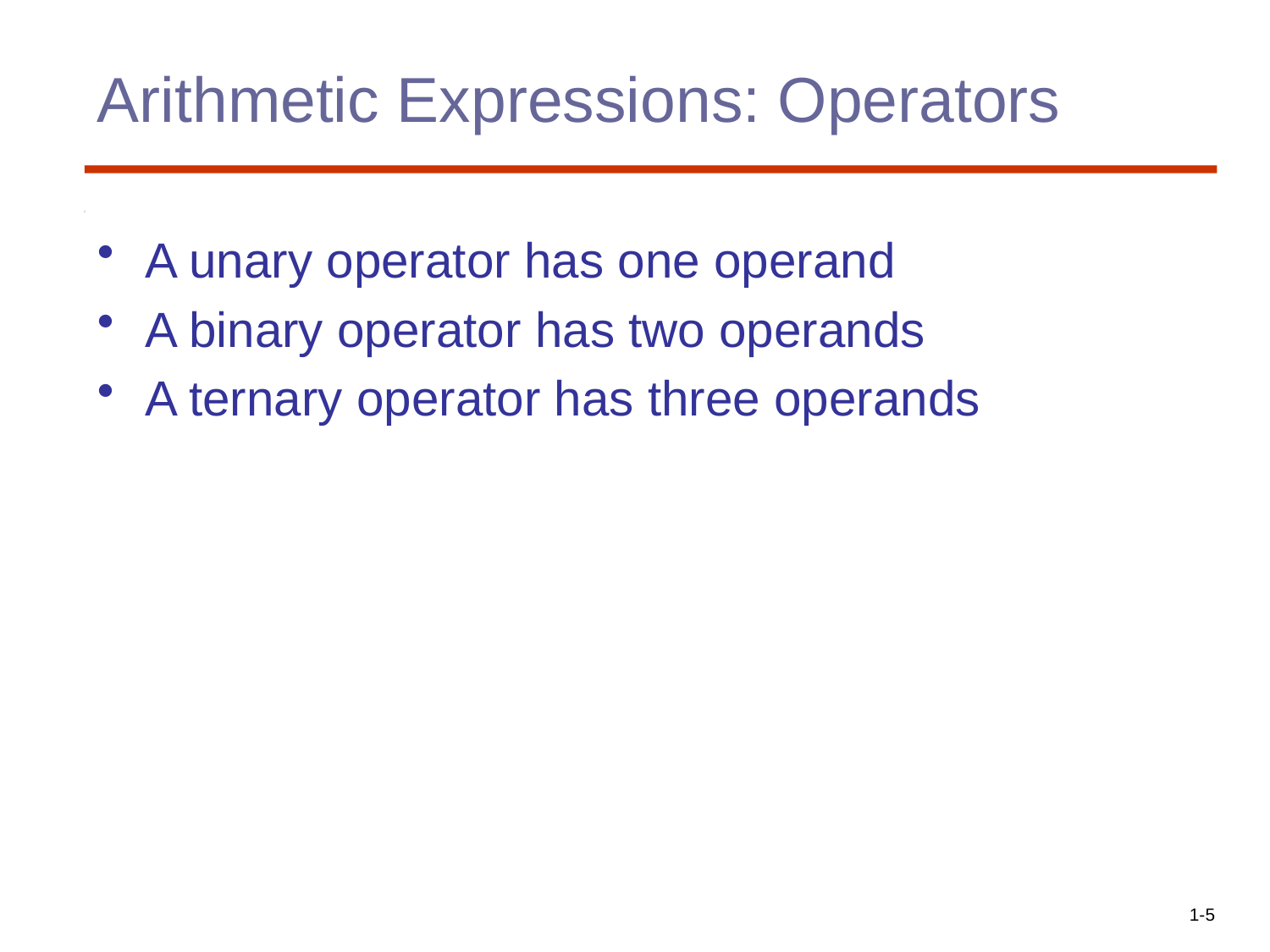

# Arithmetic Expressions: Operators
A unary operator has one operand
A binary operator has two operands
A ternary operator has three operands
1-5